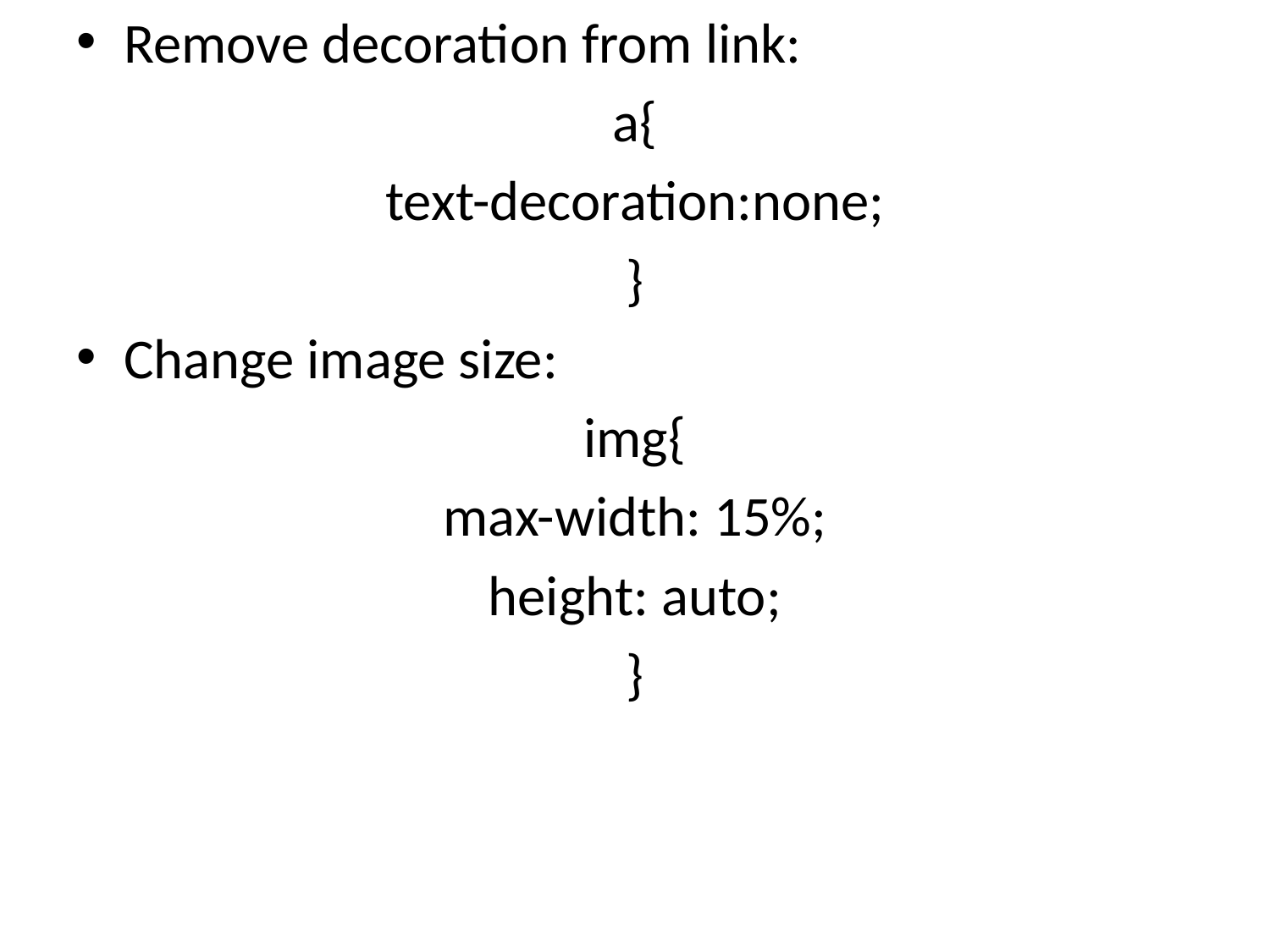

Remove decoration from link:
a{
text-decoration:none;
}
Change image size:
img{
max-width: 15%;
height: auto;
}